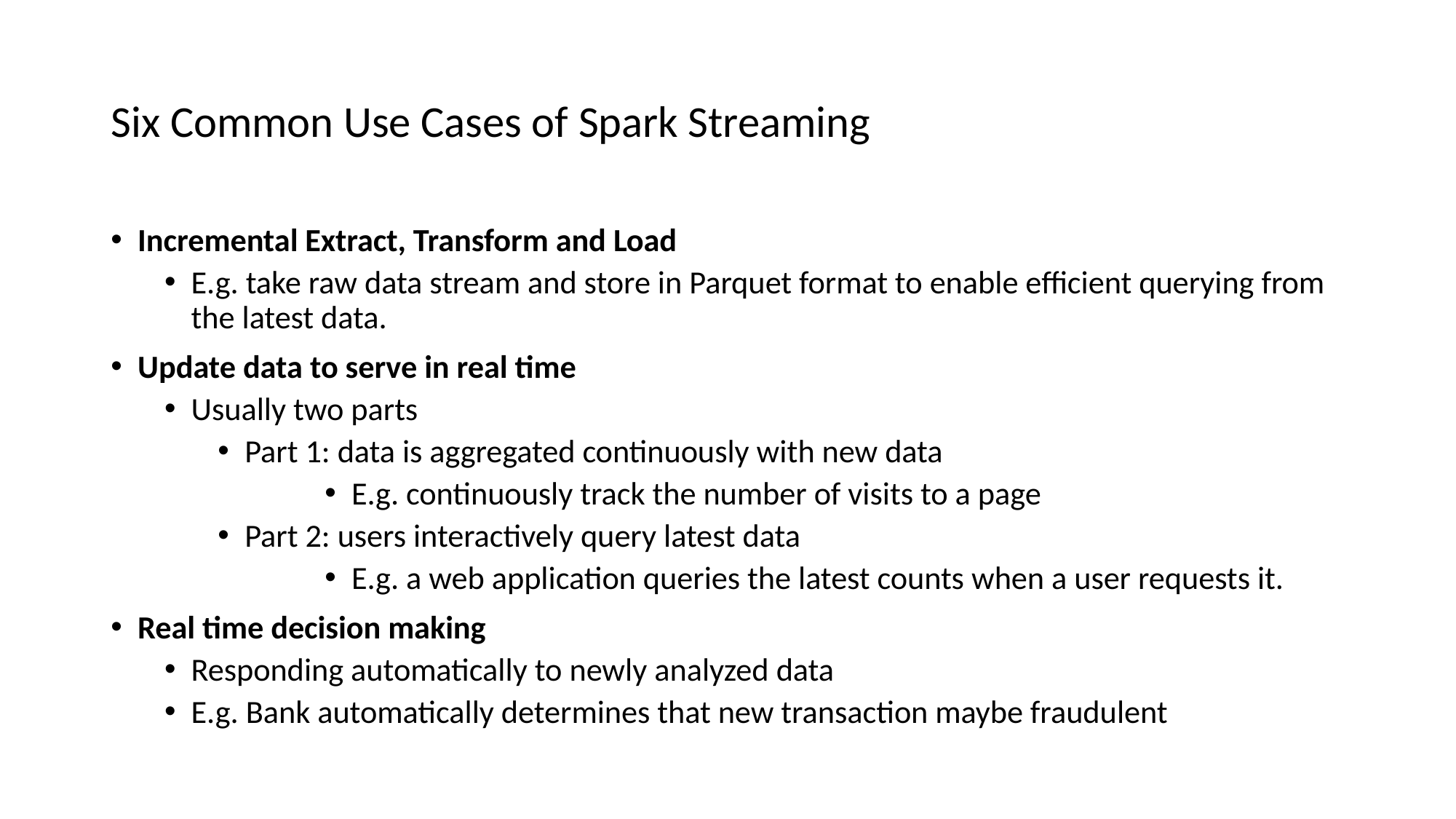

# Six Common Use Cases of Spark Streaming
Incremental Extract, Transform and Load
E.g. take raw data stream and store in Parquet format to enable efficient querying from the latest data.
Update data to serve in real time
Usually two parts
Part 1: data is aggregated continuously with new data
E.g. continuously track the number of visits to a page
Part 2: users interactively query latest data
E.g. a web application queries the latest counts when a user requests it.
Real time decision making
Responding automatically to newly analyzed data
E.g. Bank automatically determines that new transaction maybe fraudulent